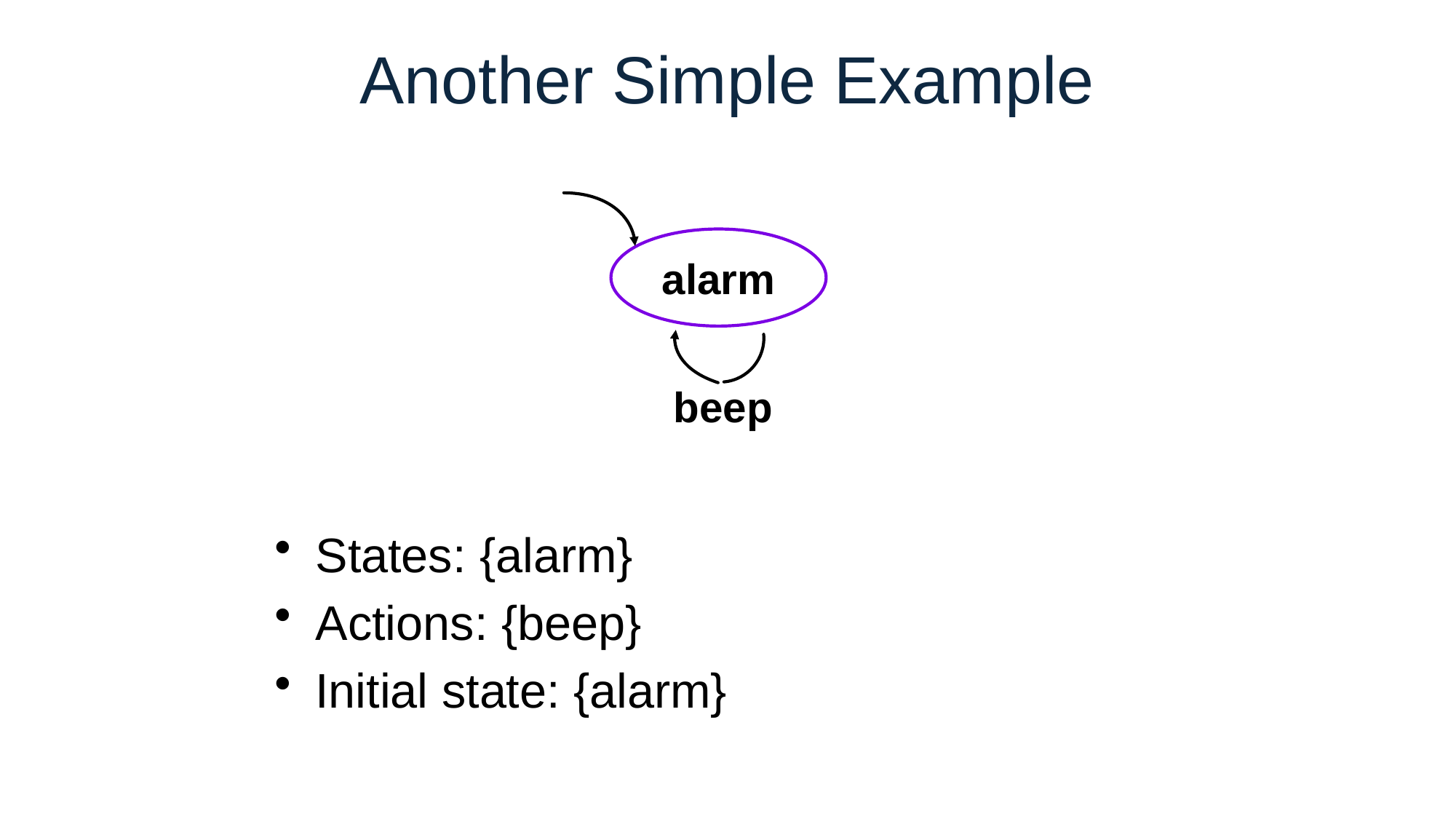

Another Simple Example

alarm

beep
States: {alarm}
Actions: {beep}
Initial state: {alarm}